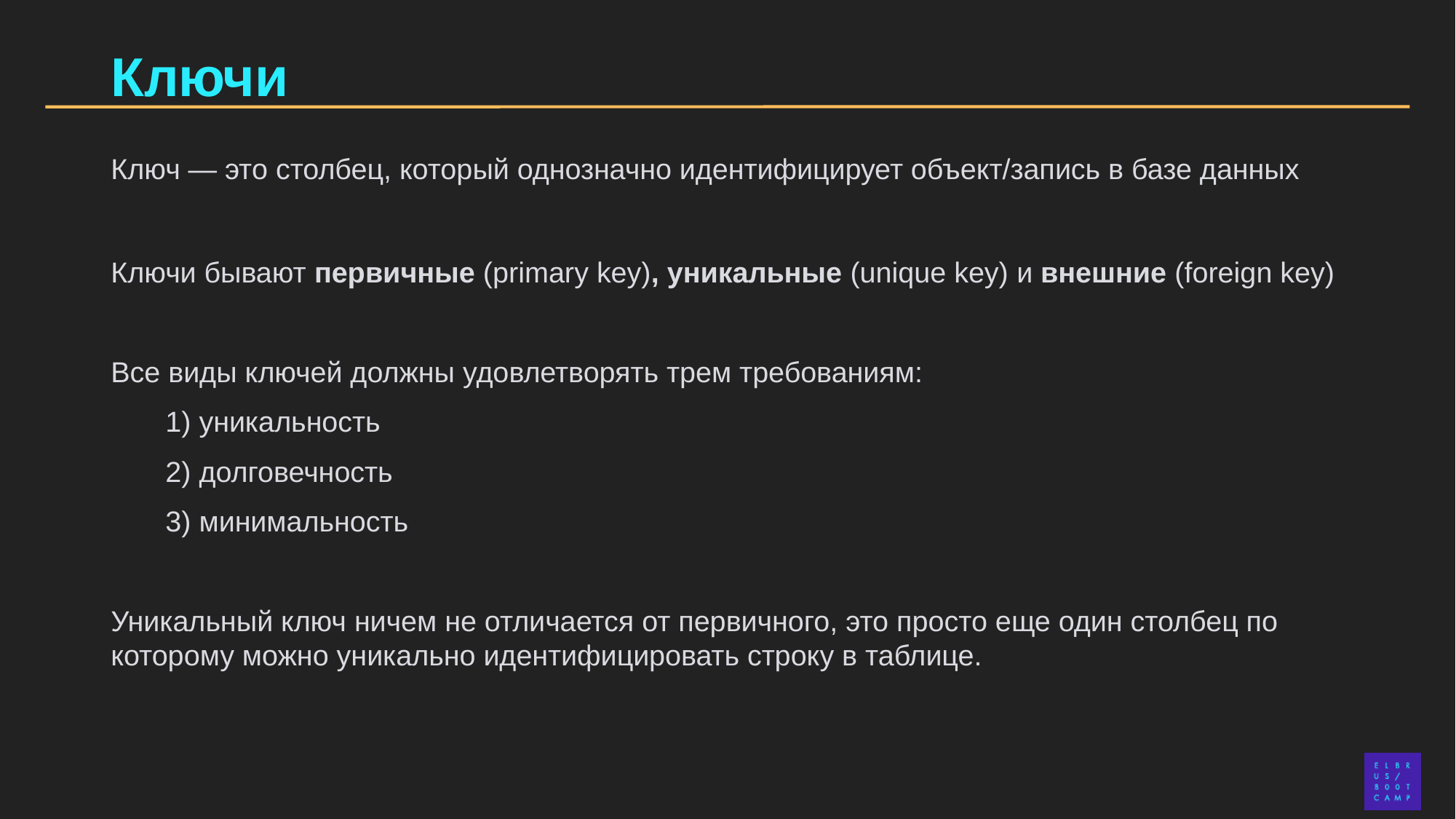

# Ключи
Ключ — это столбец, который однозначно идентифицирует объект/запись в базе данных

Ключи бывают первичные (primary key), уникальные (unique key) и внешние (foreign key)

Все виды ключей должны удовлетворять трем требованиям:
1) уникальность
2) долговечность
3) минимальность

Уникальный ключ ничем не отличается от первичного, это просто еще один столбец по которому можно уникально идентифицировать строку в таблице.